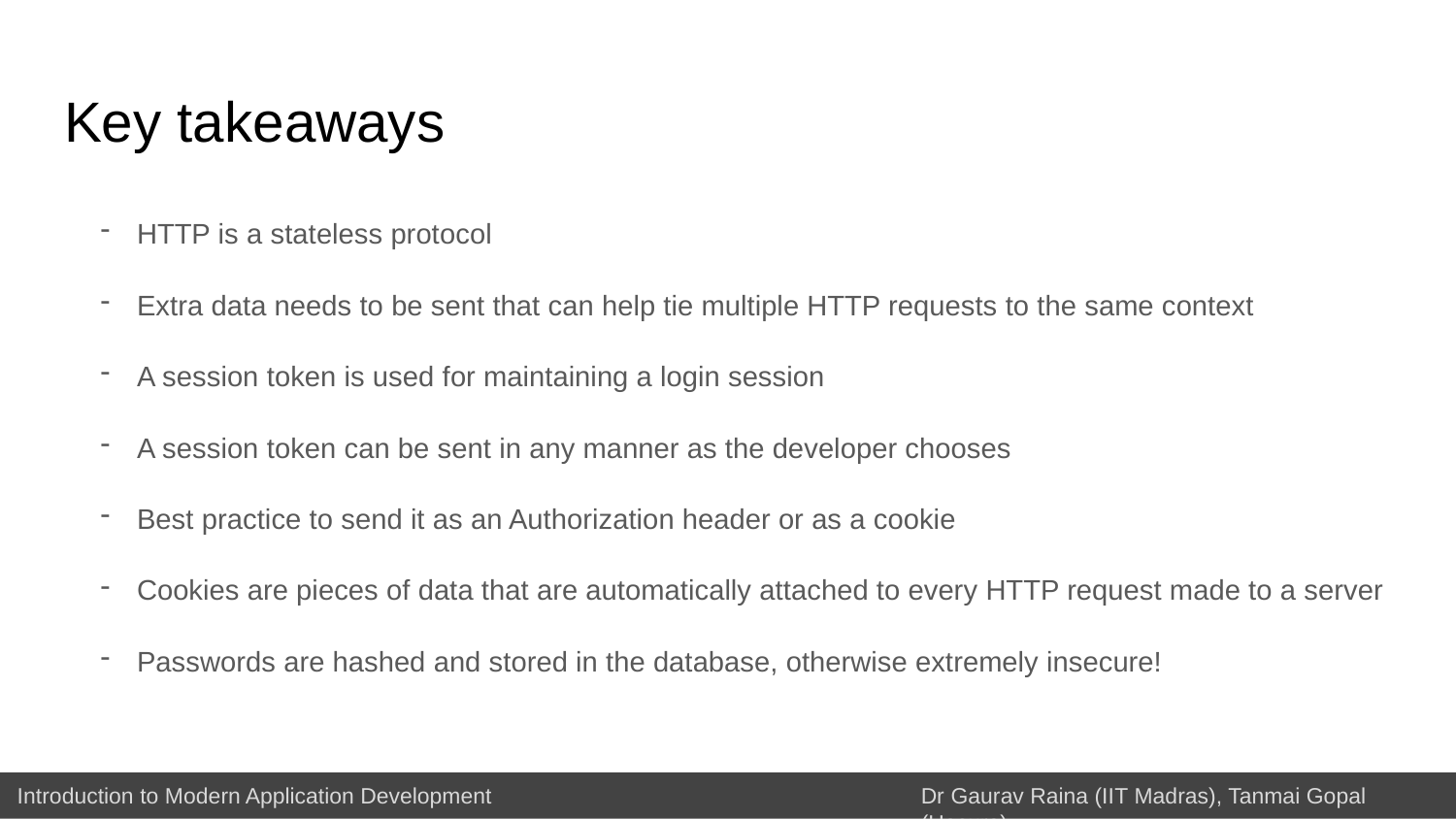

# Key takeaways
HTTP is a stateless protocol
Extra data needs to be sent that can help tie multiple HTTP requests to the same context
A session token is used for maintaining a login session
A session token can be sent in any manner as the developer chooses
Best practice to send it as an Authorization header or as a cookie
Cookies are pieces of data that are automatically attached to every HTTP request made to a server
Passwords are hashed and stored in the database, otherwise extremely insecure!